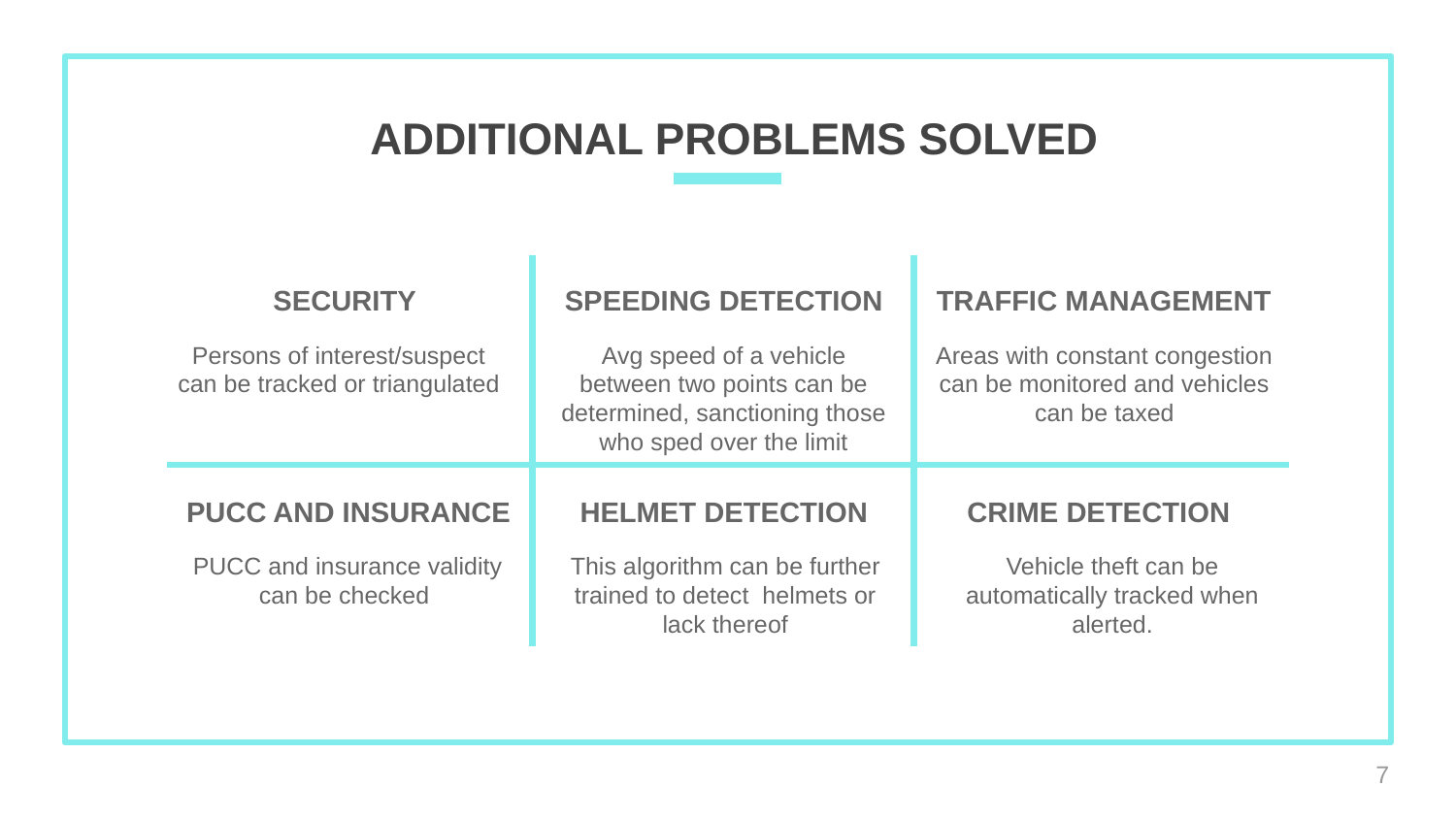

ADDITIONAL PROBLEMS SOLVED
SECURITY
SPEEDING DETECTION
TRAFFIC MANAGEMENT
Persons of interest/suspect can be tracked or triangulated
Avg speed of a vehicle between two points can be determined, sanctioning those who sped over the limit
Areas with constant congestion can be monitored and vehicles can be taxed
CRIME DETECTION
# PUCC AND INSURANCE
HELMET DETECTION
PUCC and insurance validity can be checked
This algorithm can be further trained to detect  helmets or lack thereof
Vehicle theft can be automatically tracked when alerted.
7